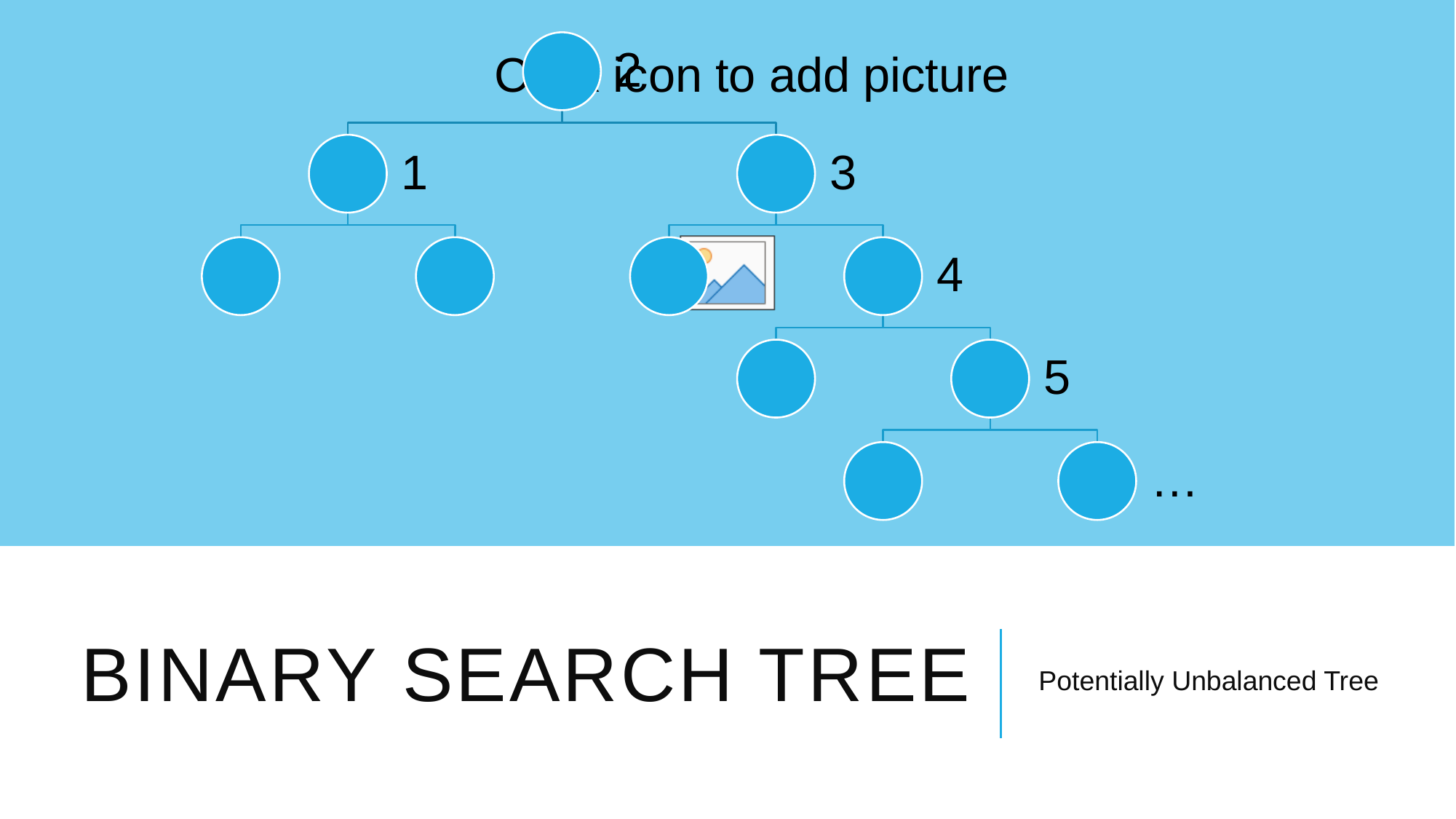

2
1

3

4

5

…
# Binary search tree
Potentially Unbalanced Tree